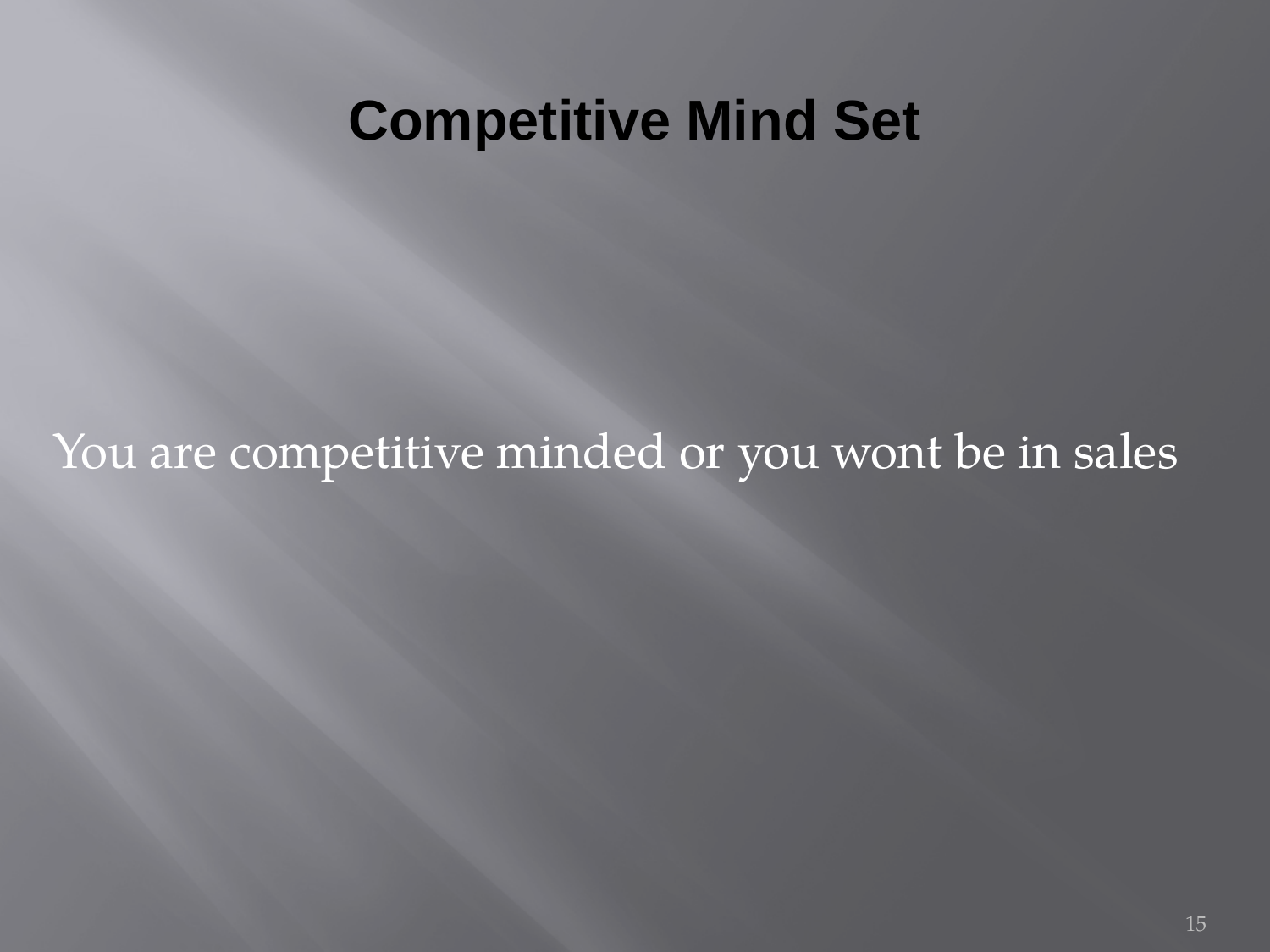

# Competitive Mind Set
You are competitive minded or you wont be in sales

15